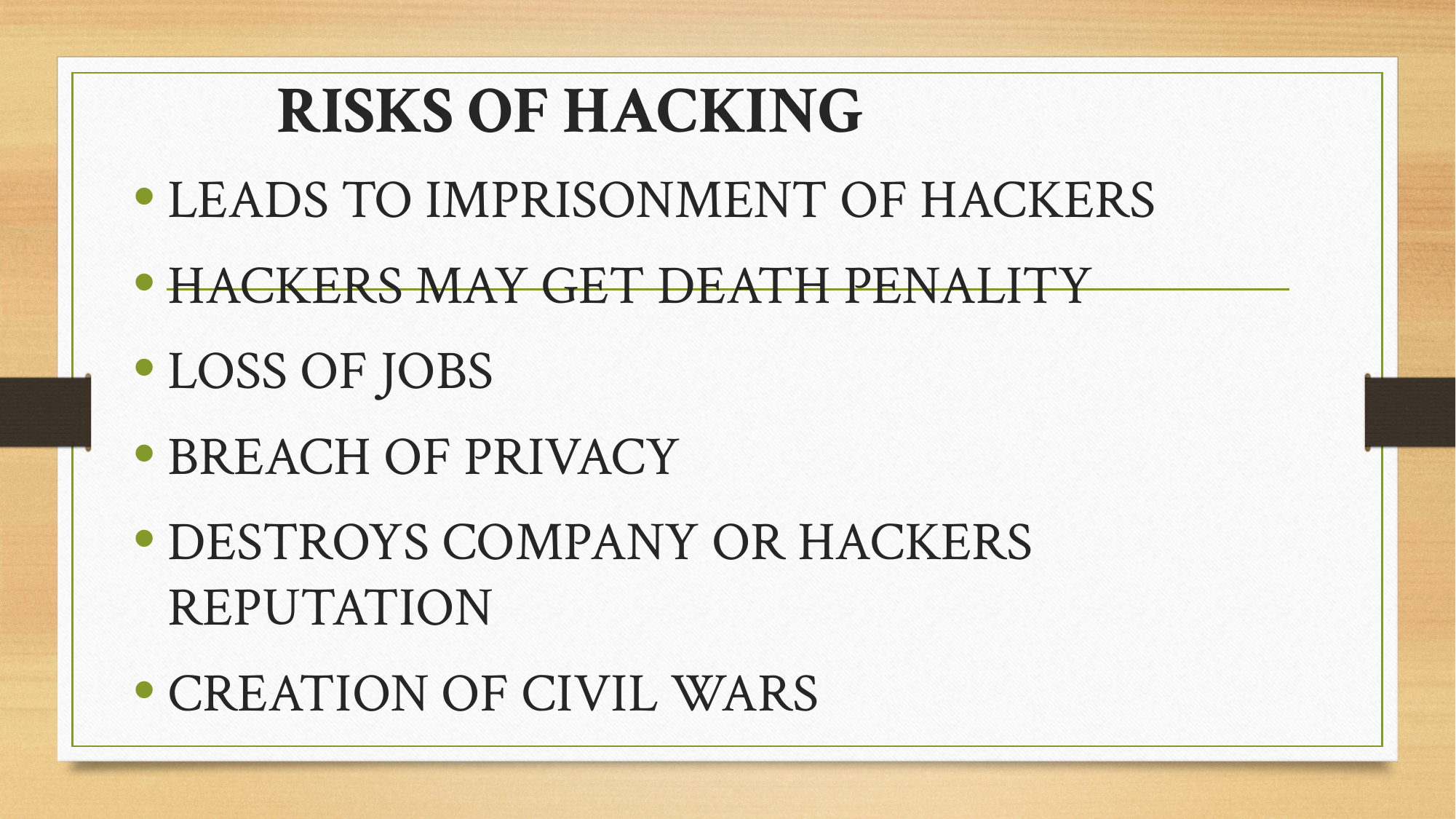

# RISKS OF HACKING
LEADS TO IMPRISONMENT OF HACKERS
HACKERS MAY GET DEATH PENALITY
LOSS OF JOBS
BREACH OF PRIVACY
DESTROYS COMPANY OR HACKERS REPUTATION
CREATION OF CIVIL WARS